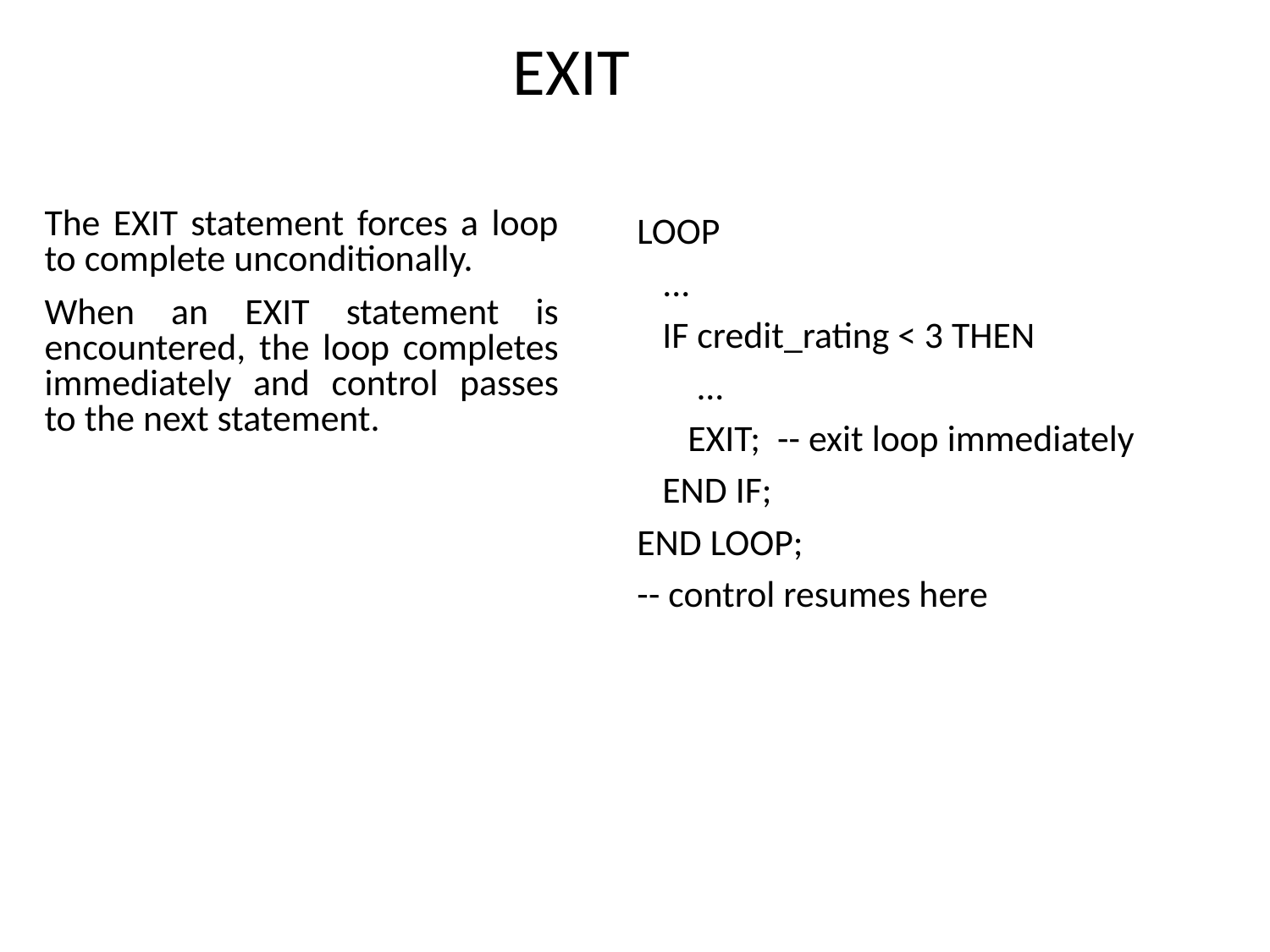

EXIT
The EXIT statement forces a loop to complete unconditionally.
When an EXIT statement is encountered, the loop completes immediately and control passes to the next statement.
LOOP
   ...
   IF credit_rating < 3 THEN
       ...
      EXIT;  -- exit loop immediately
   END IF;
END LOOP;
-- control resumes here